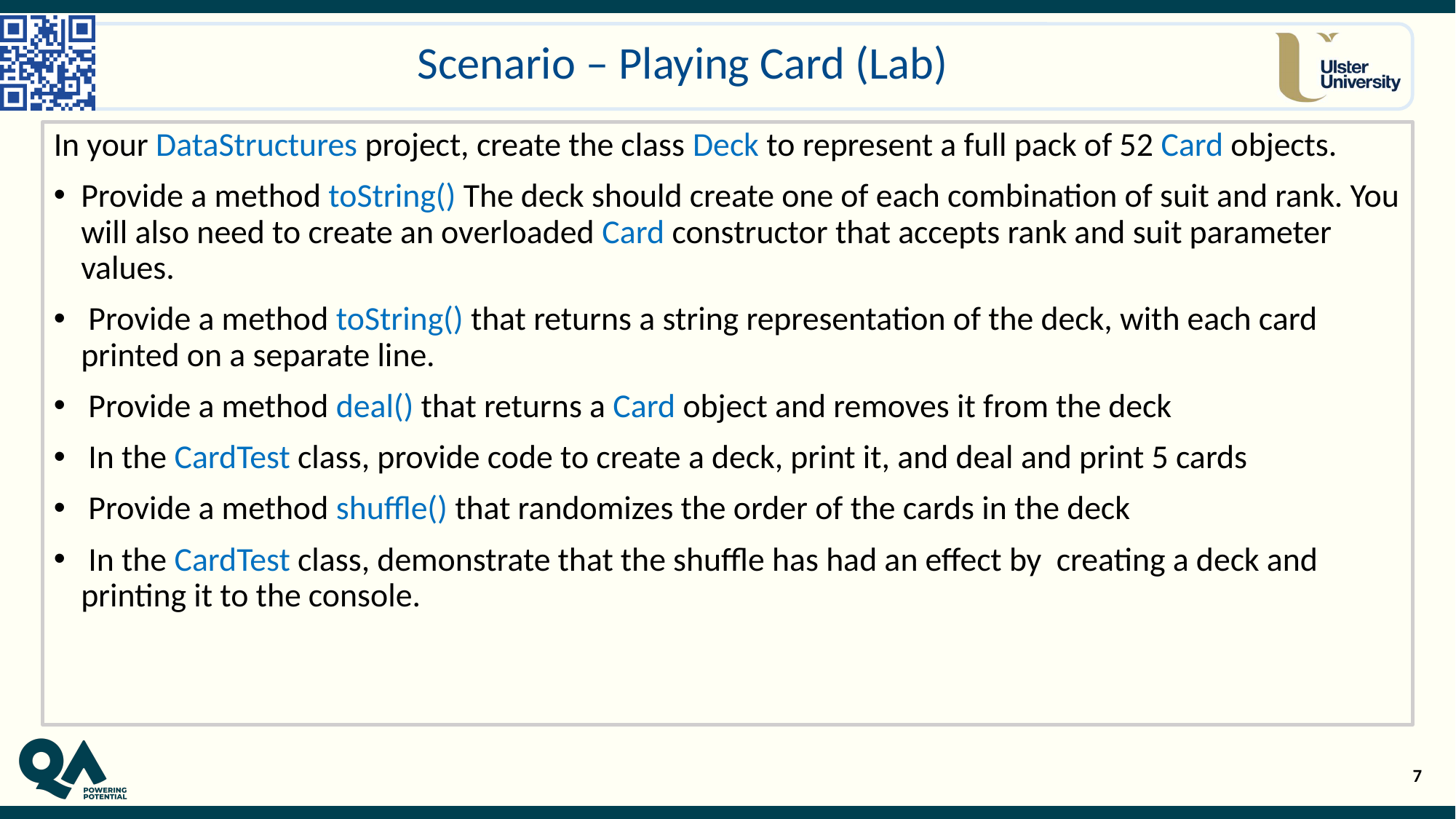

# Scenario – Playing Card (Lab)
In your DataStructures project, create the class Deck to represent a full pack of 52 Card objects.
Provide a method toString() The deck should create one of each combination of suit and rank. You will also need to create an overloaded Card constructor that accepts rank and suit parameter values.
 Provide a method toString() that returns a string representation of the deck, with each card printed on a separate line.
 Provide a method deal() that returns a Card object and removes it from the deck
 In the CardTest class, provide code to create a deck, print it, and deal and print 5 cards
 Provide a method shuffle() that randomizes the order of the cards in the deck
 In the CardTest class, demonstrate that the shuffle has had an effect by  creating a deck and printing it to the console.

7